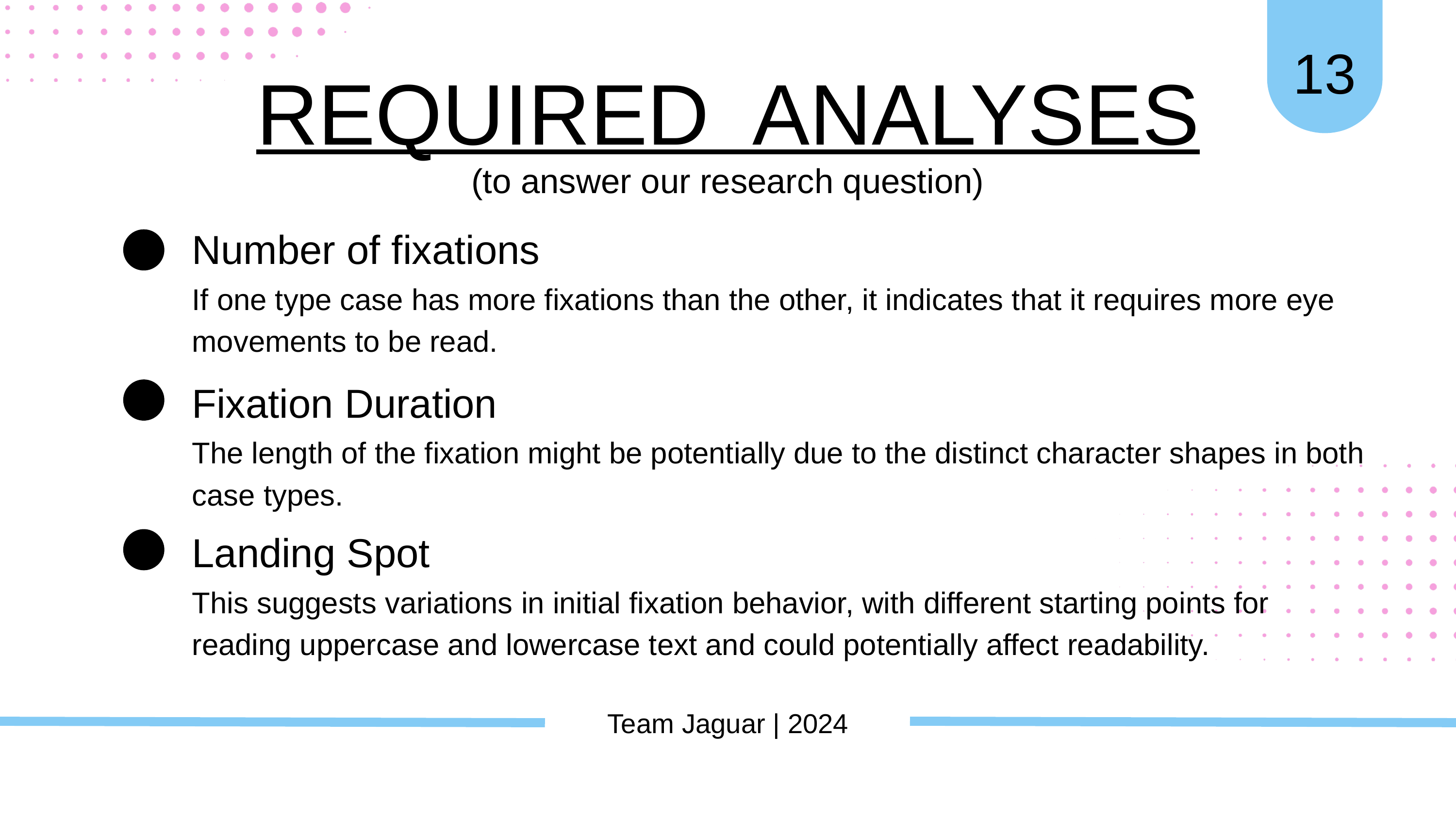

13

REQUIRED  ANALYSES
(to answer our research question)
Number of fixations

If one type case has more fixations than the other, it indicates that it requires more eye movements to be read.
Fixation Duration

The length of the fixation might be potentially due to the distinct character shapes in both case types.

Landing Spot

This suggests variations in initial fixation behavior, with different starting points for reading uppercase and lowercase text and could potentially affect readability.
Team Jaguar | 2024